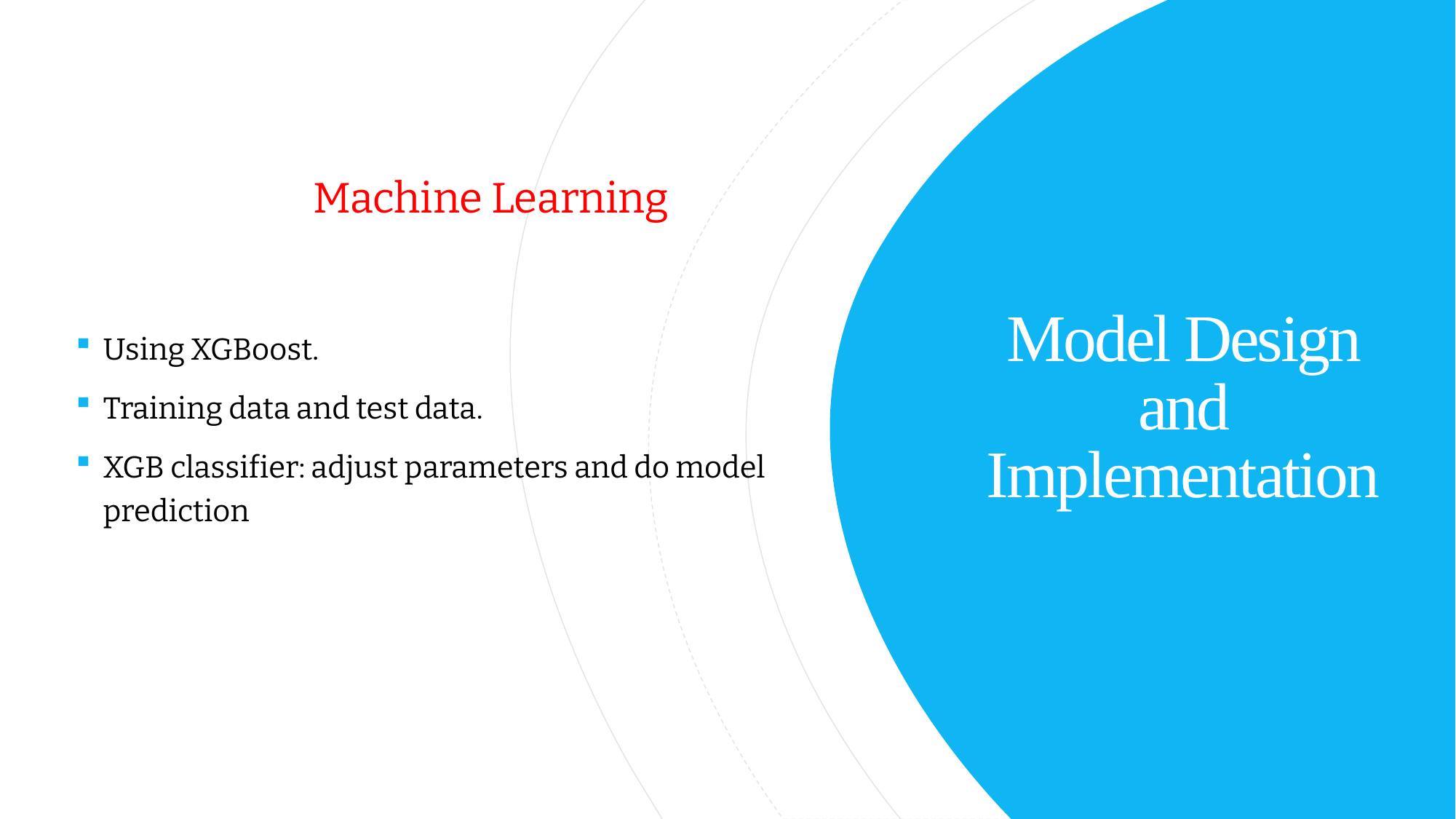

# Model Design and Implementation
Machine Learning
Using XGBoost.
Training data and test data.
XGB classifier: adjust parameters and do model prediction